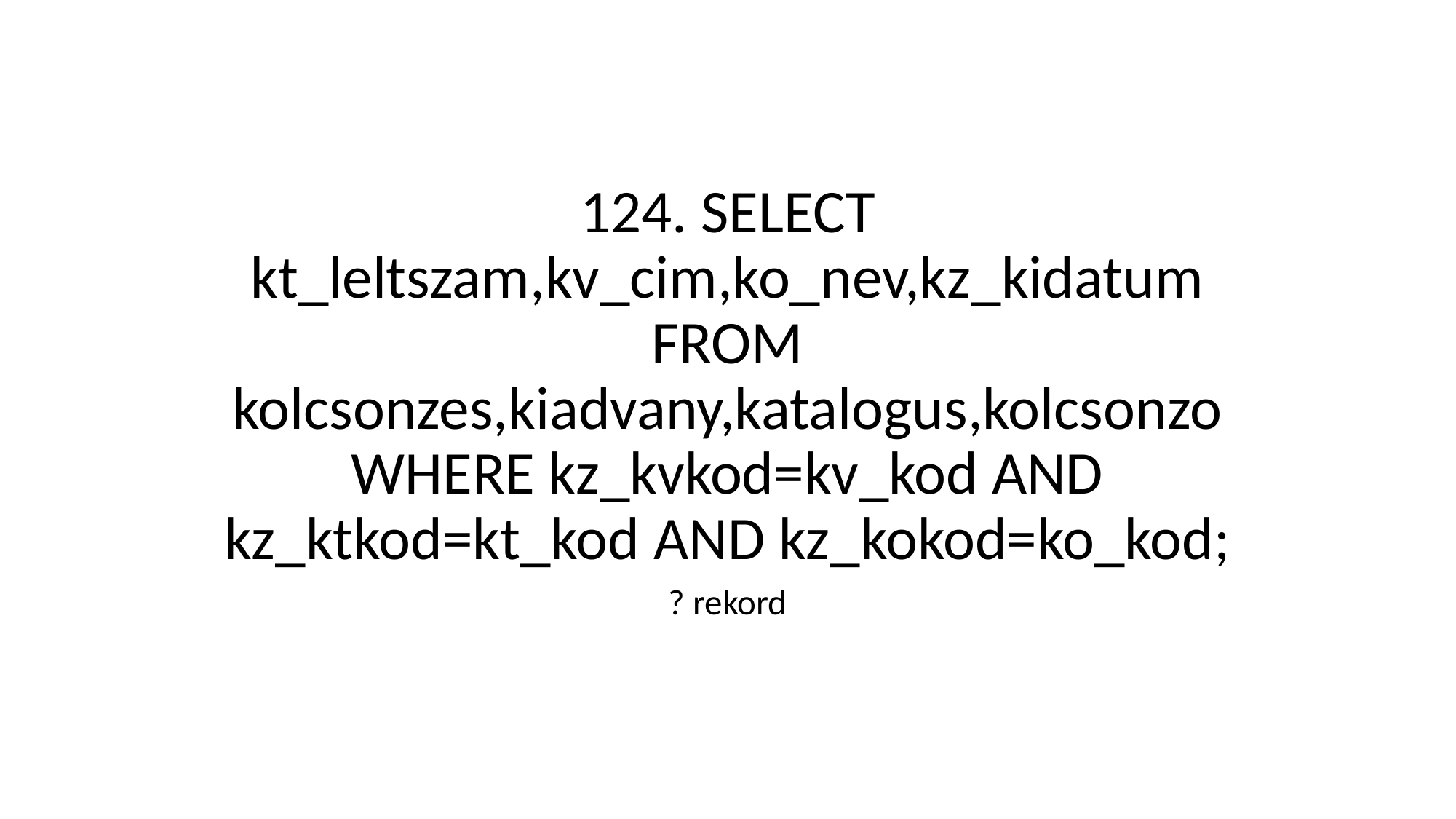

# 124. SELECT kt_leltszam,kv_cim,ko_nev,kz_kidatum FROM kolcsonzes,kiadvany,katalogus,kolcsonzo WHERE kz_kvkod=kv_kod AND kz_ktkod=kt_kod AND kz_kokod=ko_kod;
? rekord